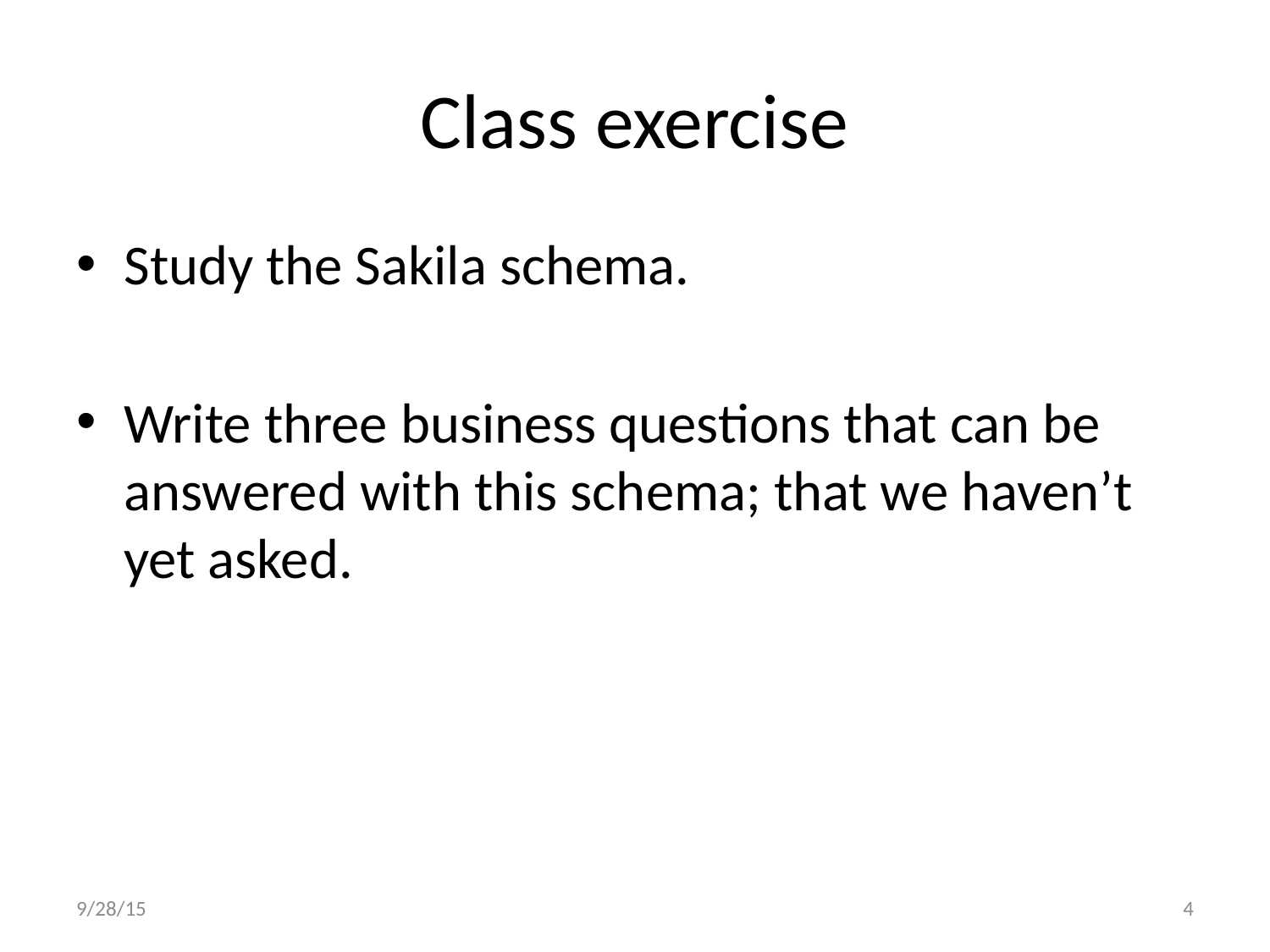

# Class exercise
Study the Sakila schema.

Write three business questions that can be answered with this schema; that we haven’t yet asked.
9/28/15
4